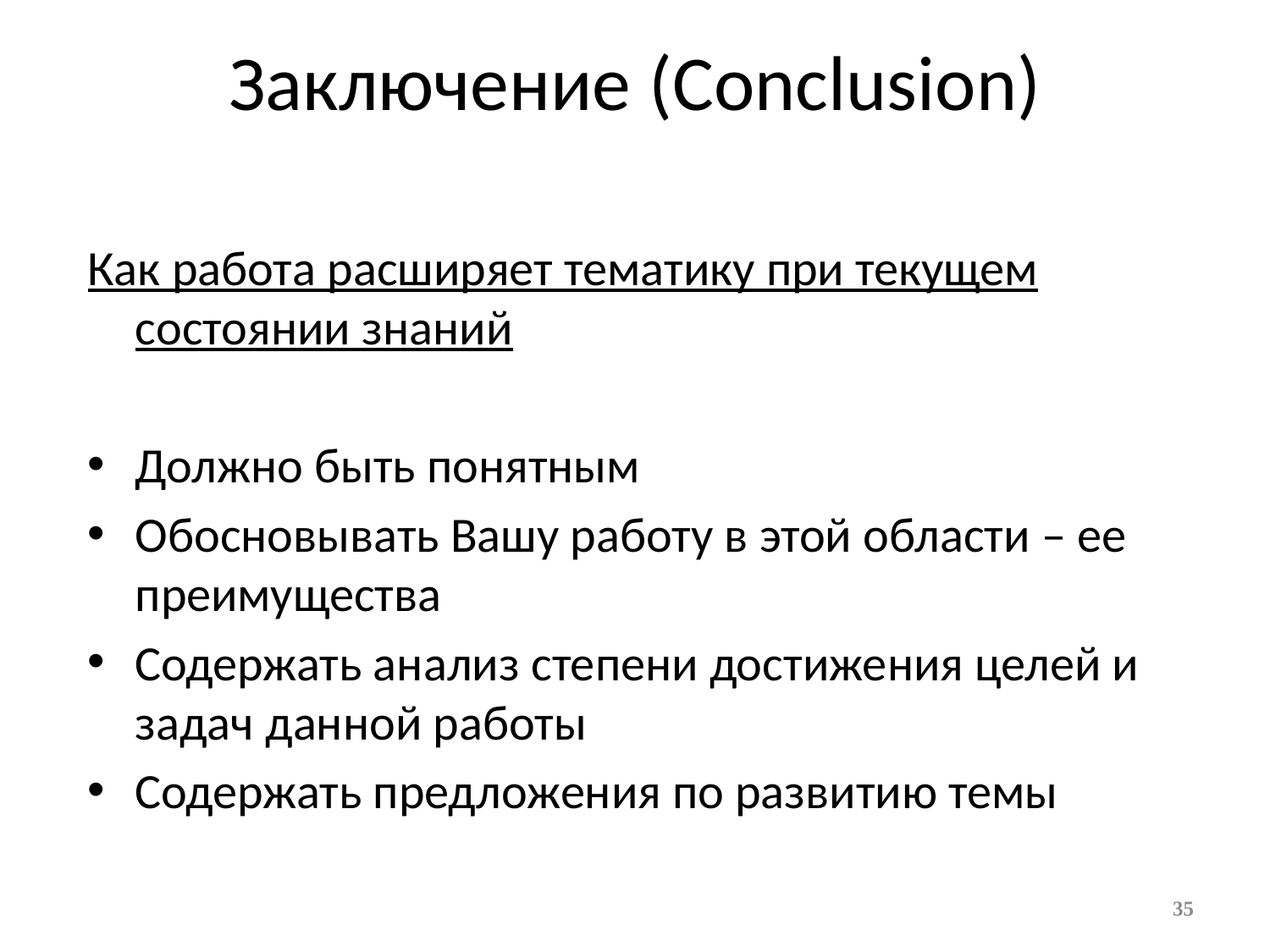

# Заключение (Conclusion)
Как работа расширяет тематику при текущем состоянии знаний

Должно быть понятным
Обосновывать Вашу работу в этой области – ее преимущества
Содержать анализ степени достижения целей и задач данной работы
Содержать предложения по развитию темы
35